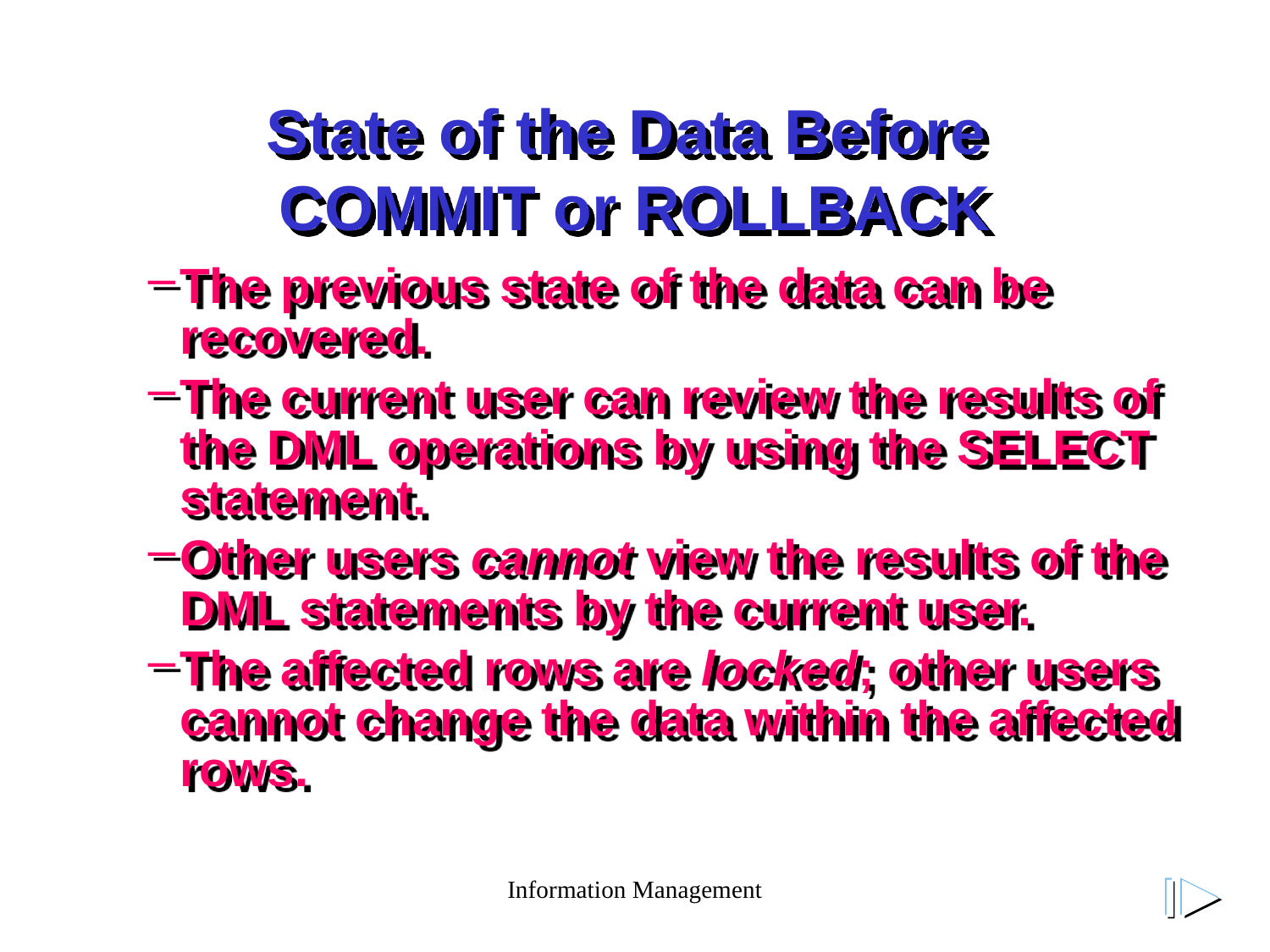

# State of the Data Before COMMIT or ROLLBACK
The previous state of the data can be recovered.
The current user can review the results of the DML operations by using the SELECT statement.
Other users cannot view the results of the DML statements by the current user.
The affected rows are locked; other users cannot change the data within the affected rows.
Information Management